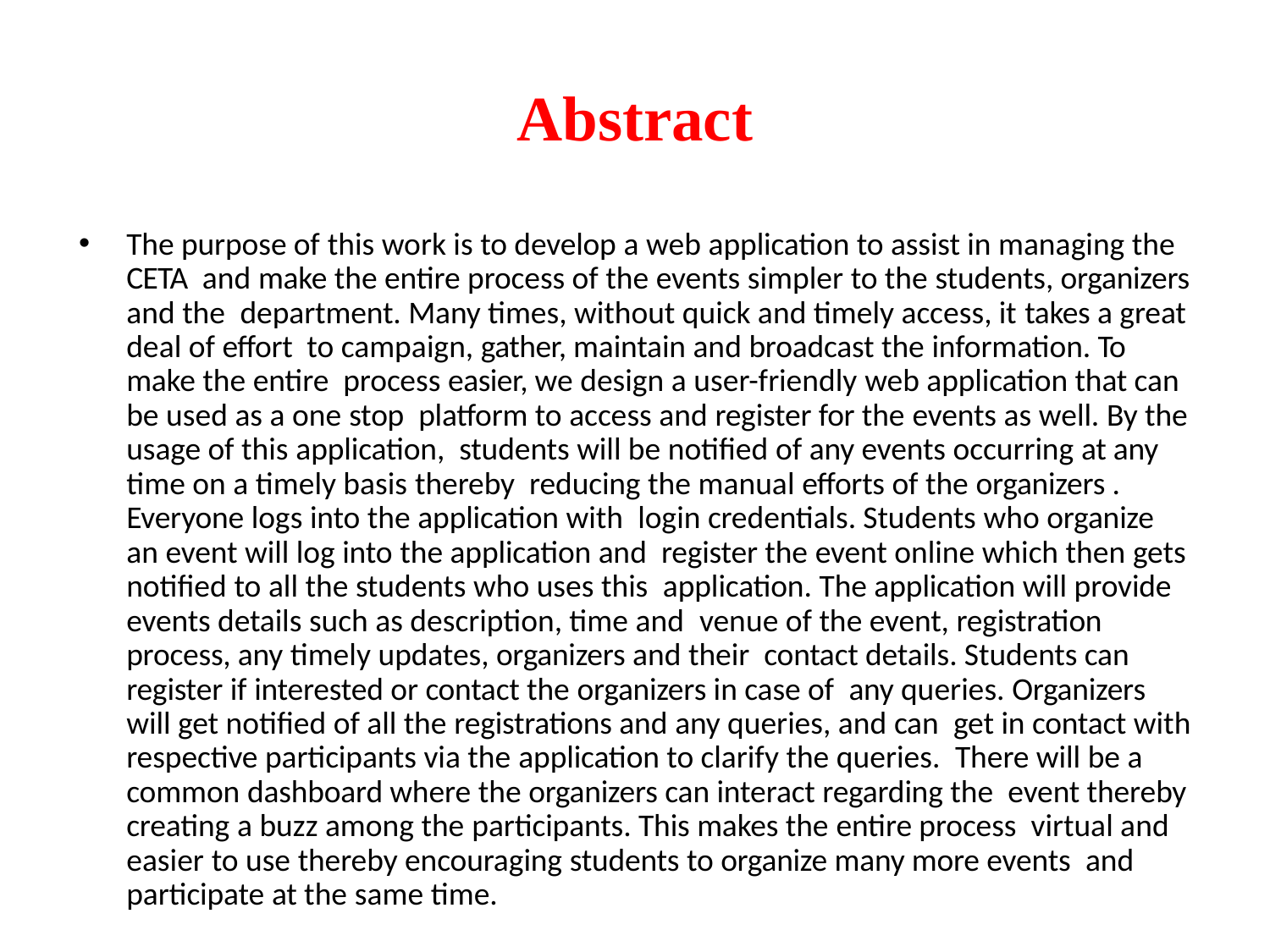

# Abstract
The purpose of this work is to develop a web application to assist in managing the CETA  and make the entire process of the events simpler to the students, organizers and the  department. Many times, without quick and timely access, it takes a great deal of effort  to campaign, gather, maintain and broadcast the information. To make the entire  process easier, we design a user-friendly web application that can be used as a one stop  platform to access and register for the events as well. By the usage of this application,  students will be notified of any events occurring at any time on a timely basis thereby  reducing the manual efforts of the organizers . Everyone logs into the application with  login credentials. Students who organize an event will log into the application and  register the event online which then gets notified to all the students who uses this  application. The application will provide events details such as description, time and  venue of the event, registration process, any timely updates, organizers and their  contact details. Students can register if interested or contact the organizers in case of  any queries. Organizers will get notified of all the registrations and any queries, and can  get in contact with respective participants via the application to clarify the queries.  There will be a common dashboard where the organizers can interact regarding the  event thereby creating a buzz among the participants. This makes the entire process  virtual and easier to use thereby encouraging students to organize many more events  and participate at the same time.